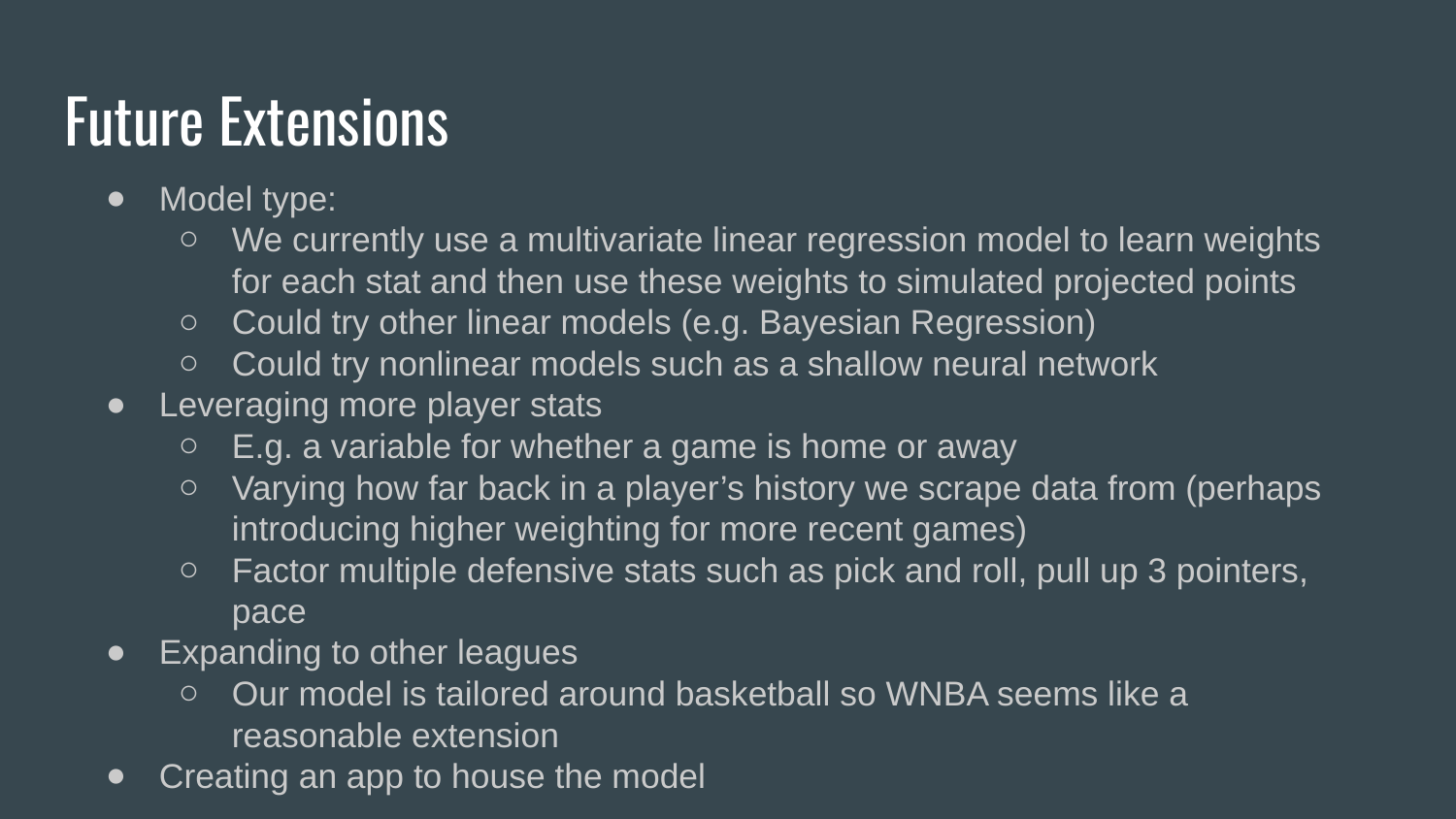

# Future Extensions
Model type:
We currently use a multivariate linear regression model to learn weights for each stat and then use these weights to simulated projected points
Could try other linear models (e.g. Bayesian Regression)
Could try nonlinear models such as a shallow neural network
Leveraging more player stats
E.g. a variable for whether a game is home or away
Varying how far back in a player’s history we scrape data from (perhaps introducing higher weighting for more recent games)
Factor multiple defensive stats such as pick and roll, pull up 3 pointers, pace
Expanding to other leagues
Our model is tailored around basketball so WNBA seems like a reasonable extension
Creating an app to house the model